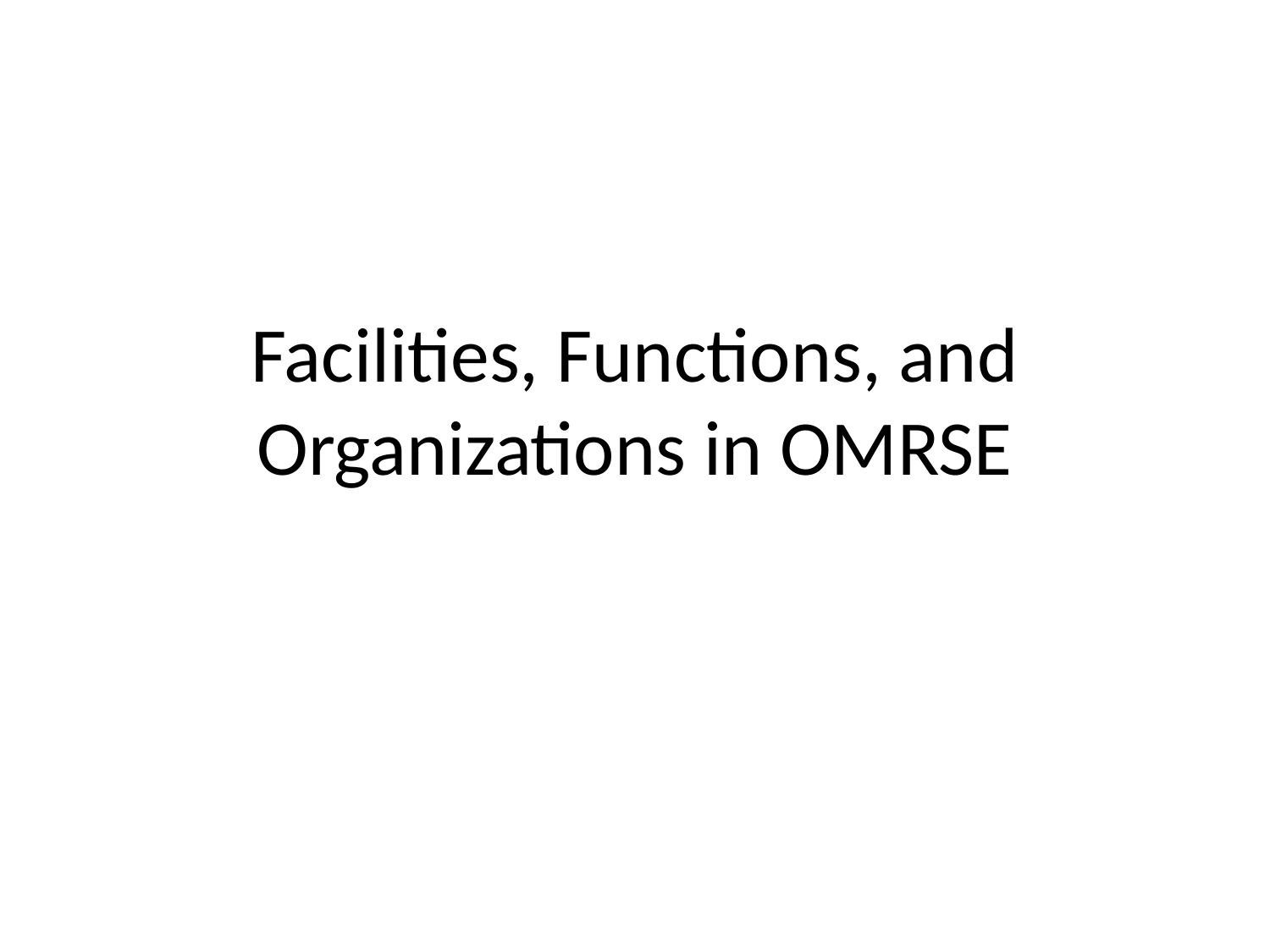

# Facilities, Functions, and Organizations in OMRSE